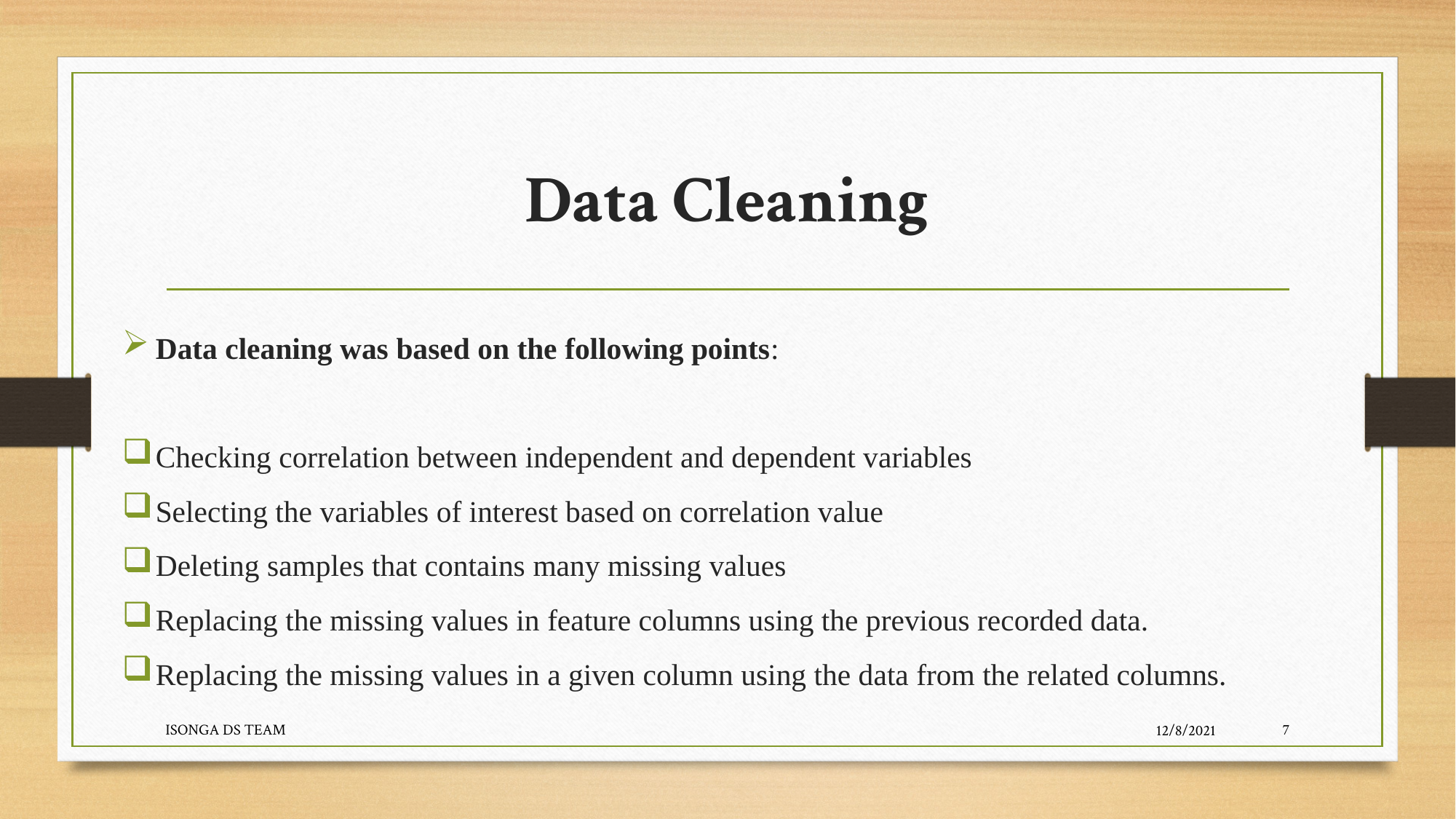

# Data Cleaning
Data cleaning was based on the following points:

Checking correlation between independent and dependent variables
Selecting the variables of interest based on correlation value
Deleting samples that contains many missing values
Replacing the missing values in feature columns using the previous recorded data.
Replacing the missing values in a given column using the data from the related columns.

ISONGA DS TEAM
12/8/2021
7